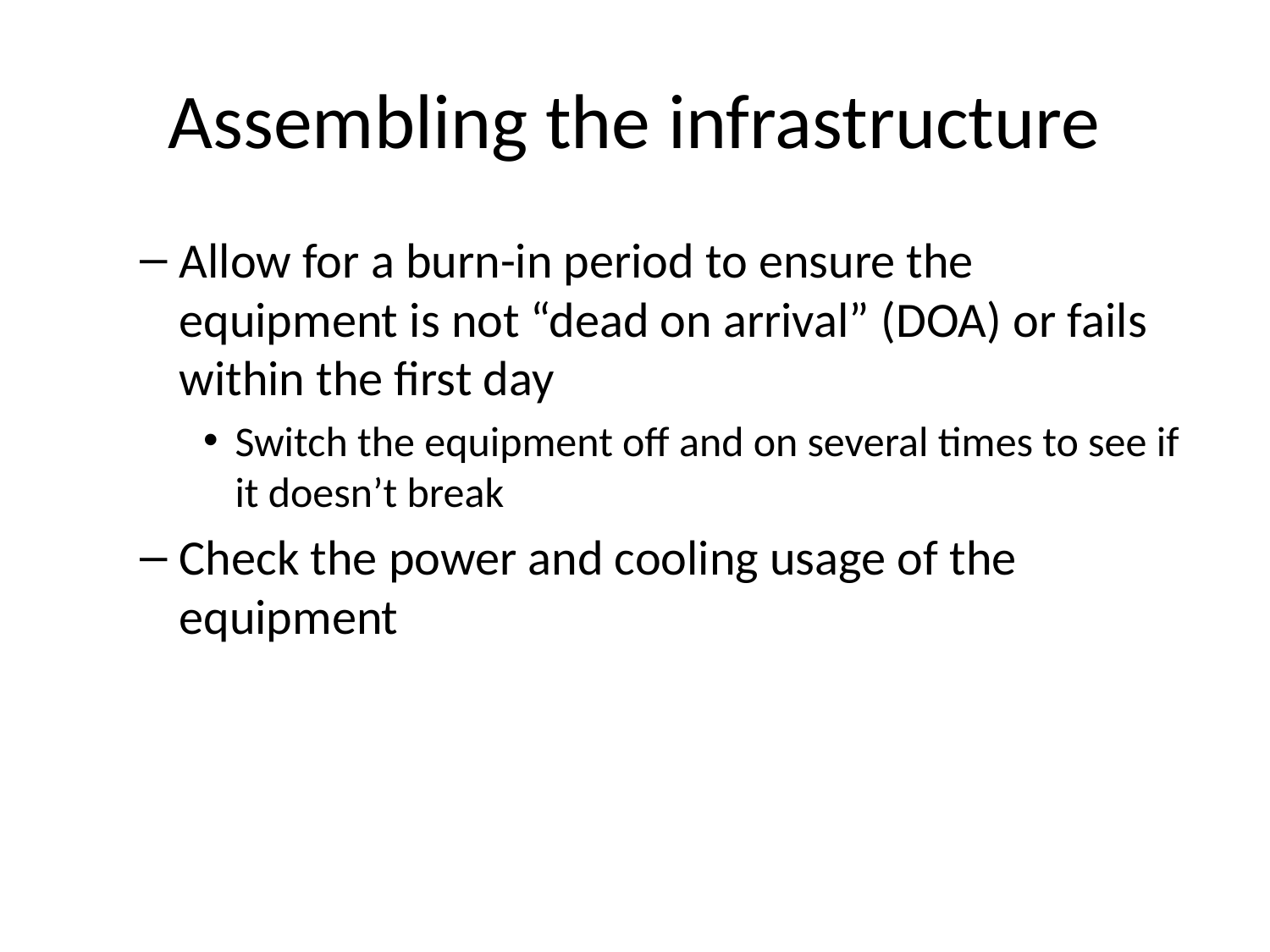

# Assembling the infrastructure
Allow for a burn-in period to ensure the equipment is not “dead on arrival” (DOA) or fails within the first day
Switch the equipment off and on several times to see if it doesn’t break
Check the power and cooling usage of the equipment